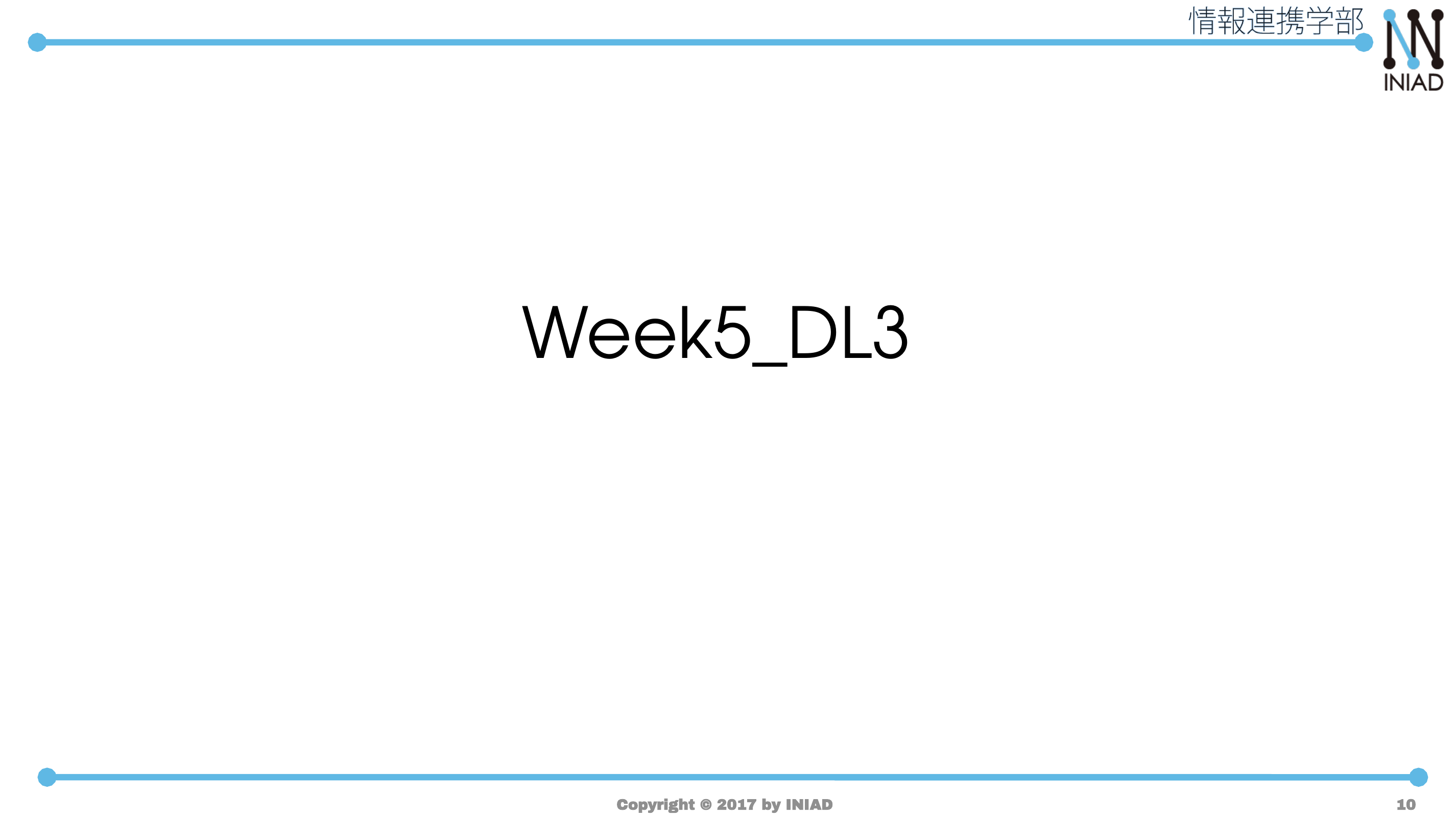

# Week5_DL3
Copyright © 2017 by INIAD
10